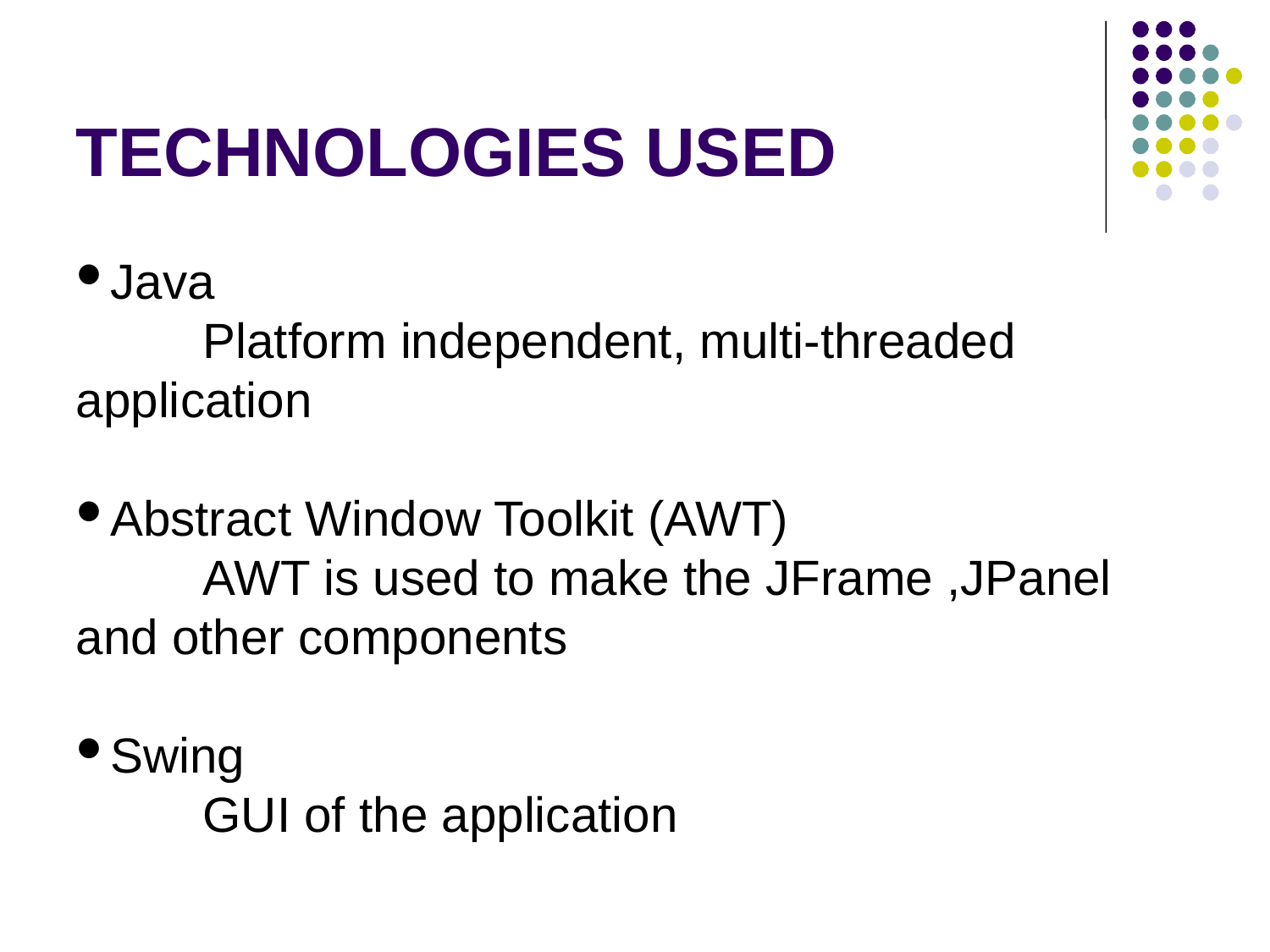

TECHNOLOGIES USED
Java
	Platform independent, multi-threaded application

Abstract Window Toolkit (AWT)
 	AWT is used to make the JFrame ,JPanel and other components

Swing
	GUI of the application